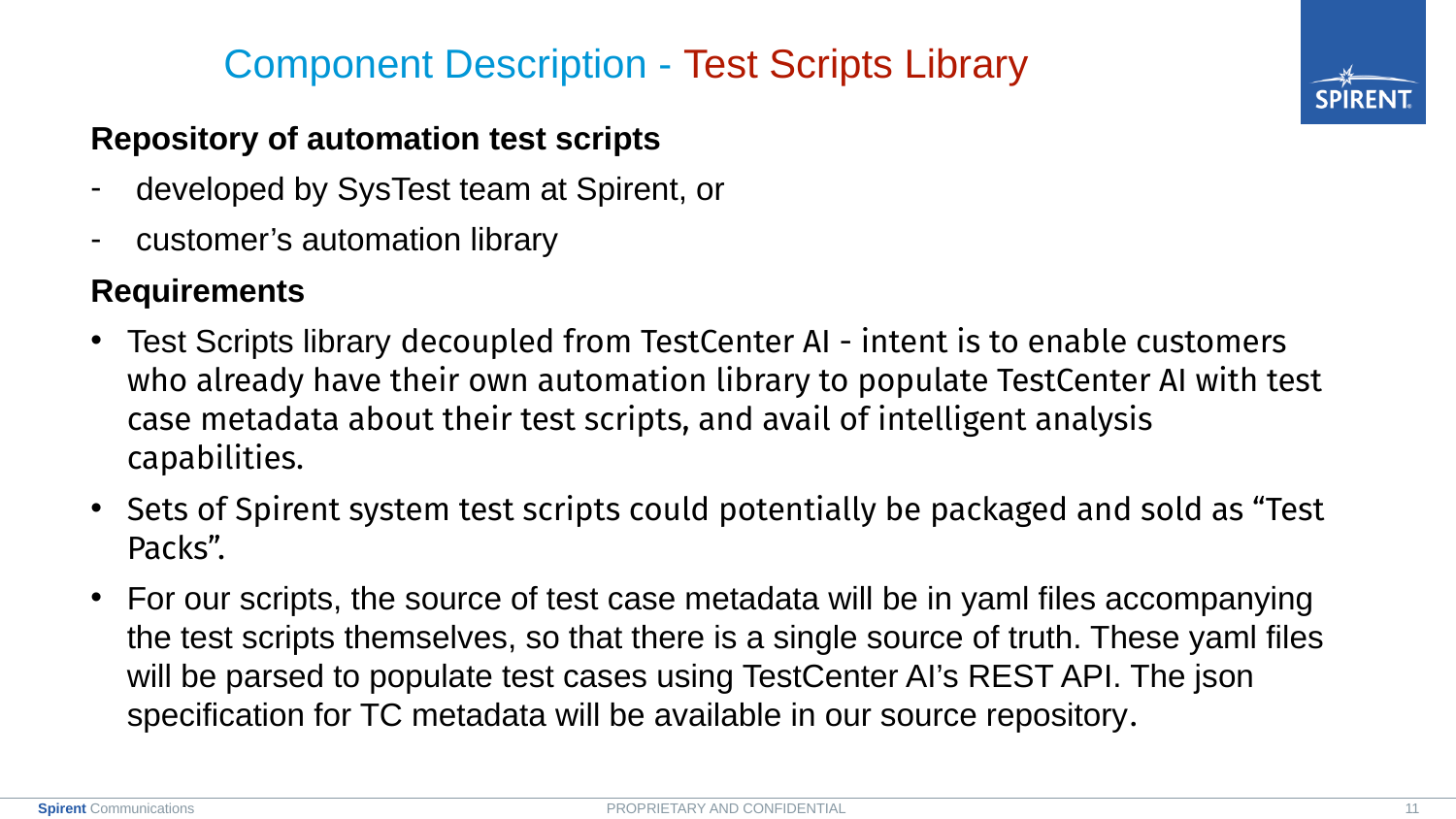

# Component Description - Test Scripts Library
Repository of automation test scripts
developed by SysTest team at Spirent, or
customer’s automation library
Requirements
Test Scripts library decoupled from TestCenter AI - intent is to enable customers who already have their own automation library to populate TestCenter AI with test case metadata about their test scripts, and avail of intelligent analysis capabilities.
Sets of Spirent system test scripts could potentially be packaged and sold as “Test Packs”.
For our scripts, the source of test case metadata will be in yaml files accompanying the test scripts themselves, so that there is a single source of truth. These yaml files will be parsed to populate test cases using TestCenter AI’s REST API. The json specification for TC metadata will be available in our source repository.